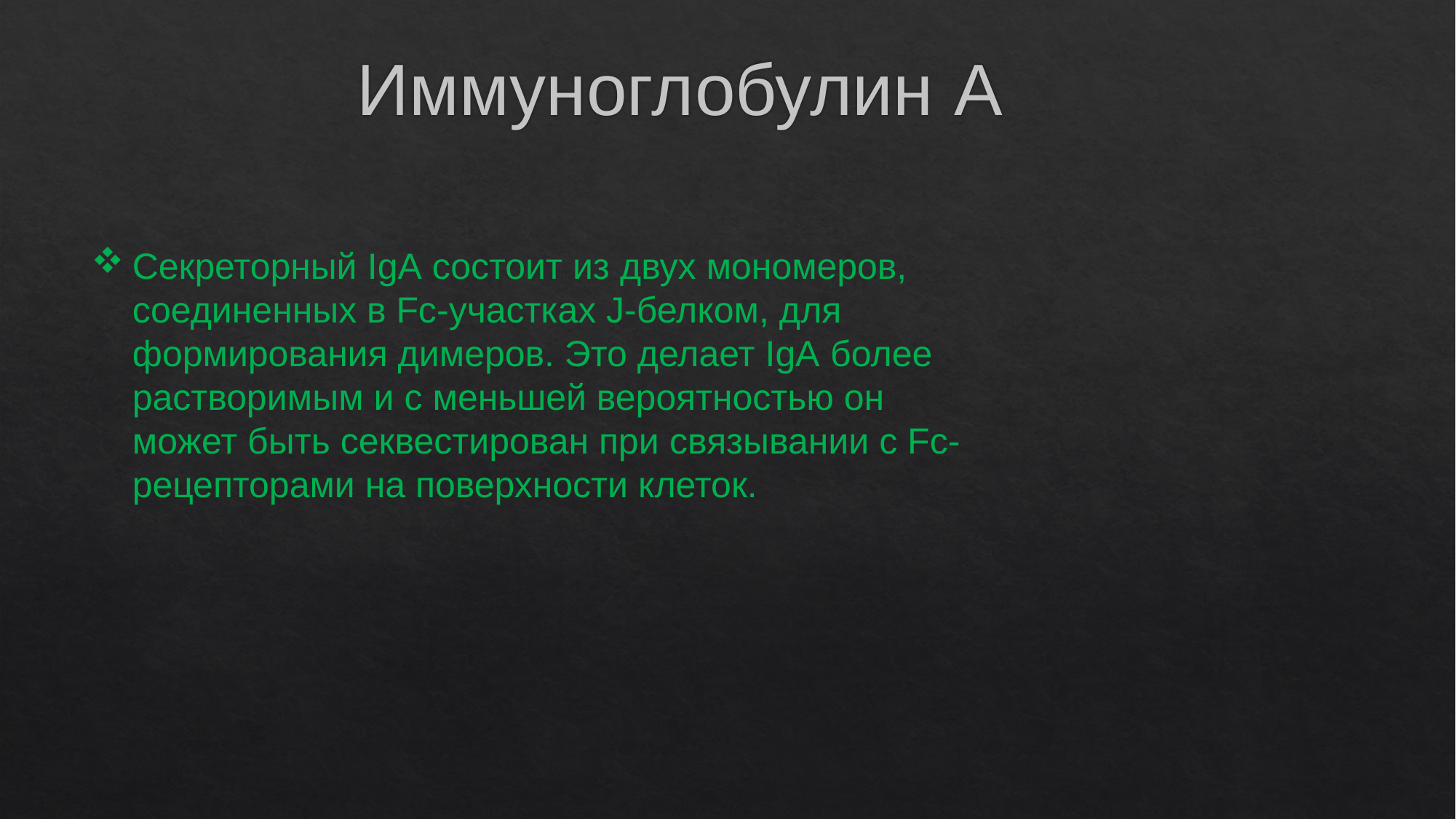

# Иммуноглобулин A
Секреторный IgА состоит из двух мономеров, соединенных в Fc-участках J-белком, для формирования димеров. Это делает IgА более растворимым и с меньшей вероятностью он может быть секвестирован при связывании с Fc-рецепторами на поверхности клеток.